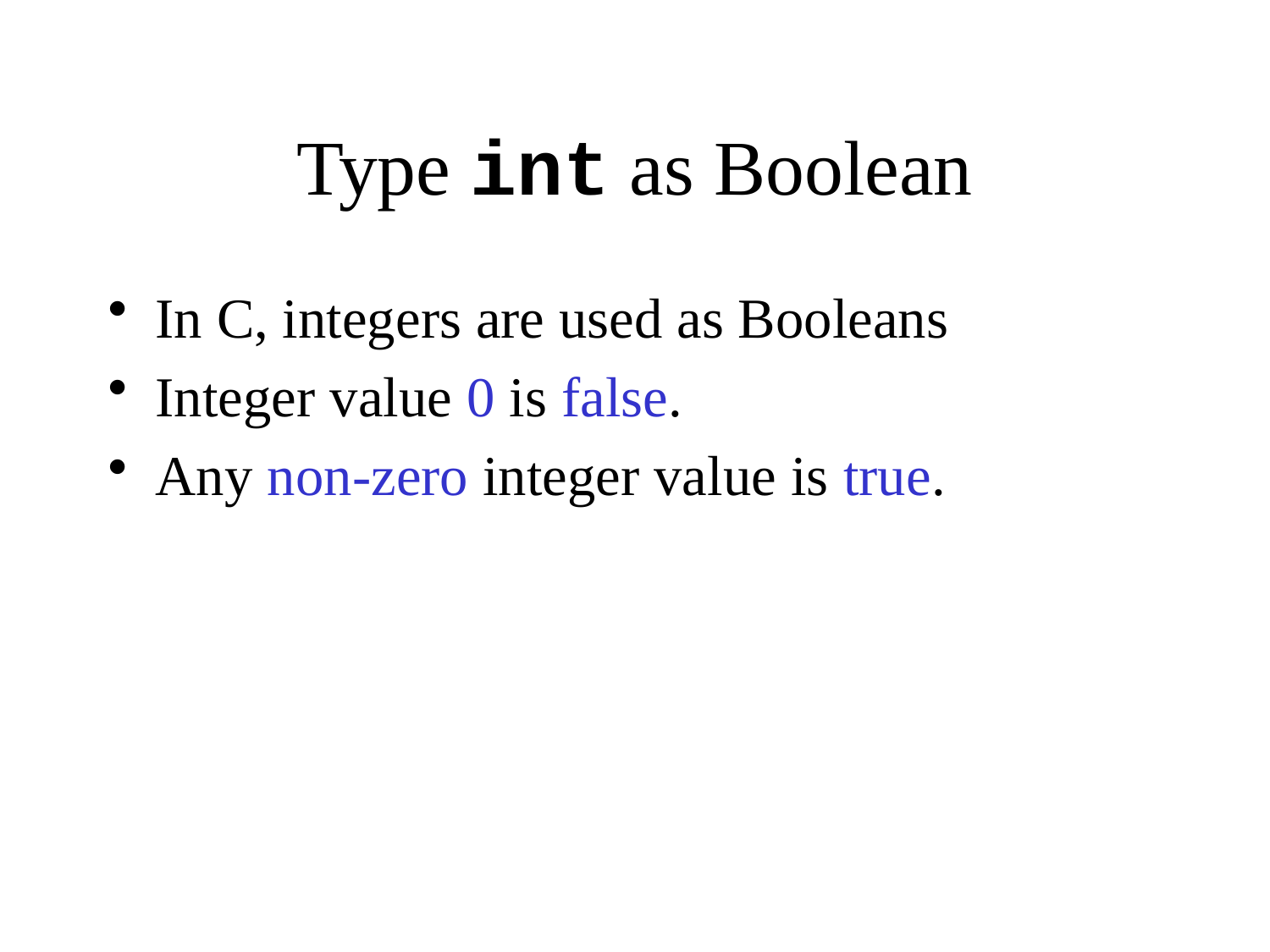

# Type int as Boolean
In C, integers are used as Booleans
Integer value 0 is false.
Any non-zero integer value is true.